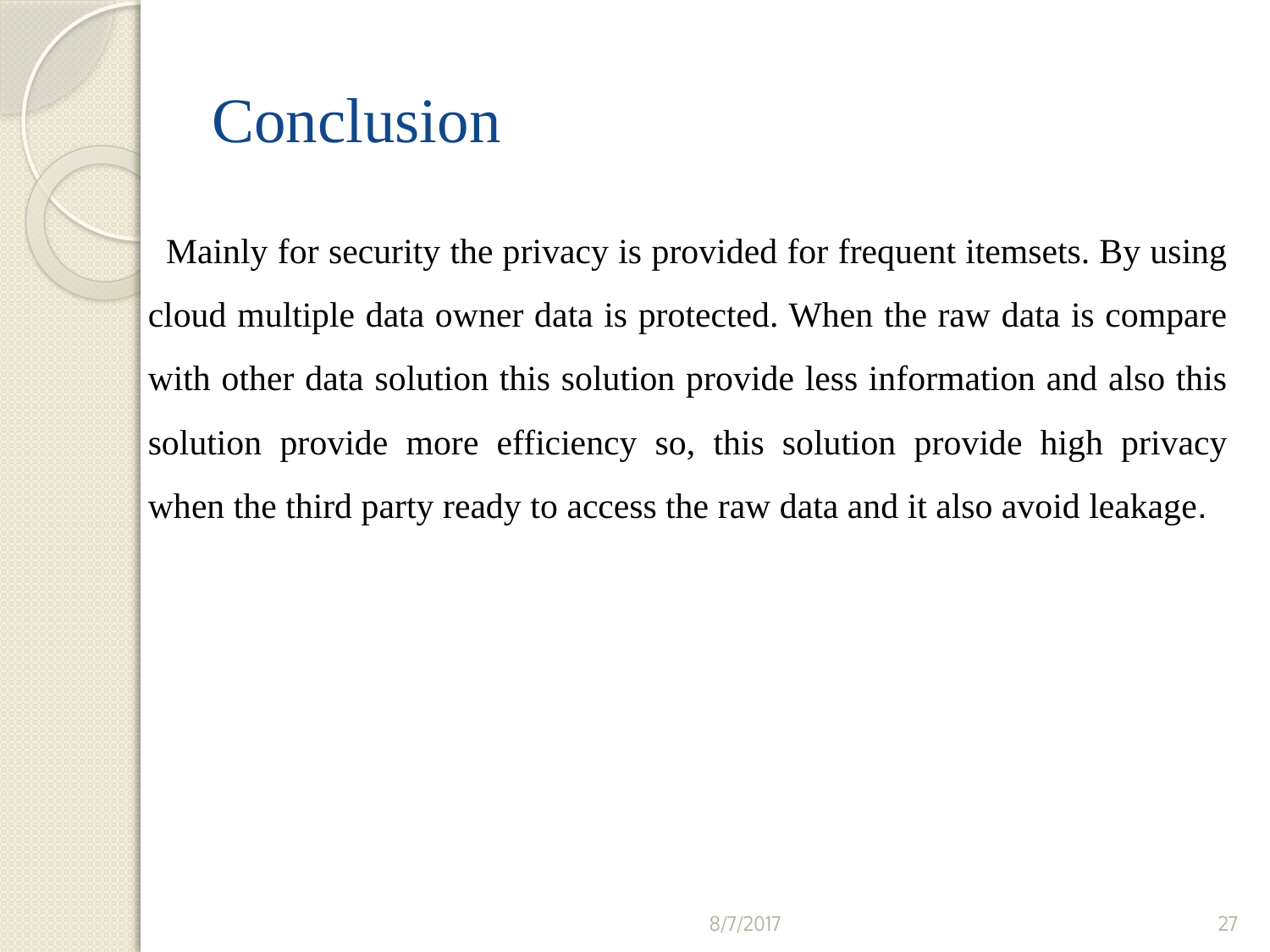

# Conclusion
      Mainly for security the privacy is provided for frequent itemsets. By using cloud multiple data owner data is protected. When the raw data is compare with other data solution this solution provide less information and also this solution provide more efficiency so, this solution provide high privacy when the third party ready to access the raw data and it also avoid leakage.
8/7/2017
27